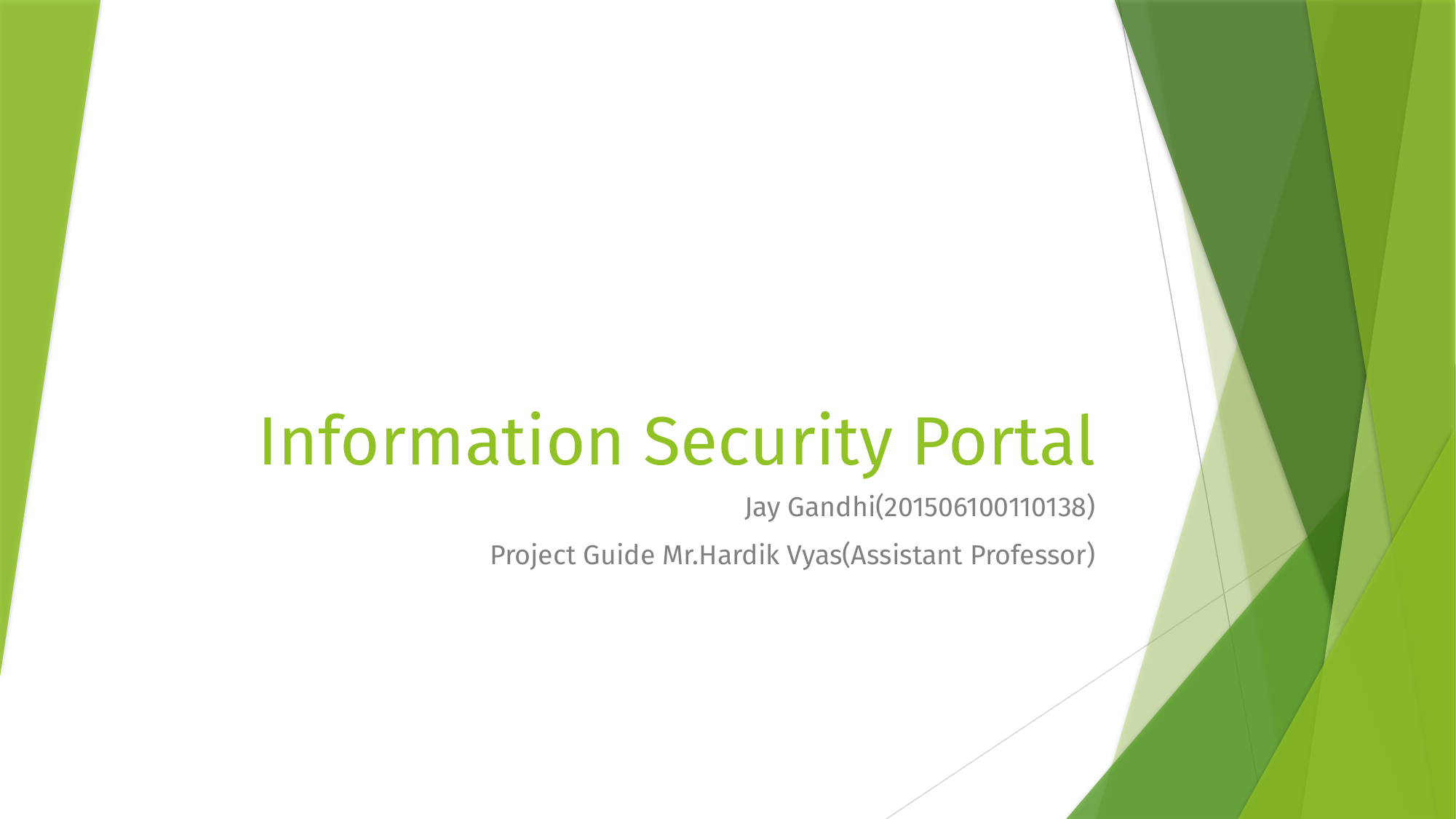

# Information Security Portal
Jay Gandhi(201506100110138)
Project Guide Mr.Hardik Vyas(Assistant Professor)